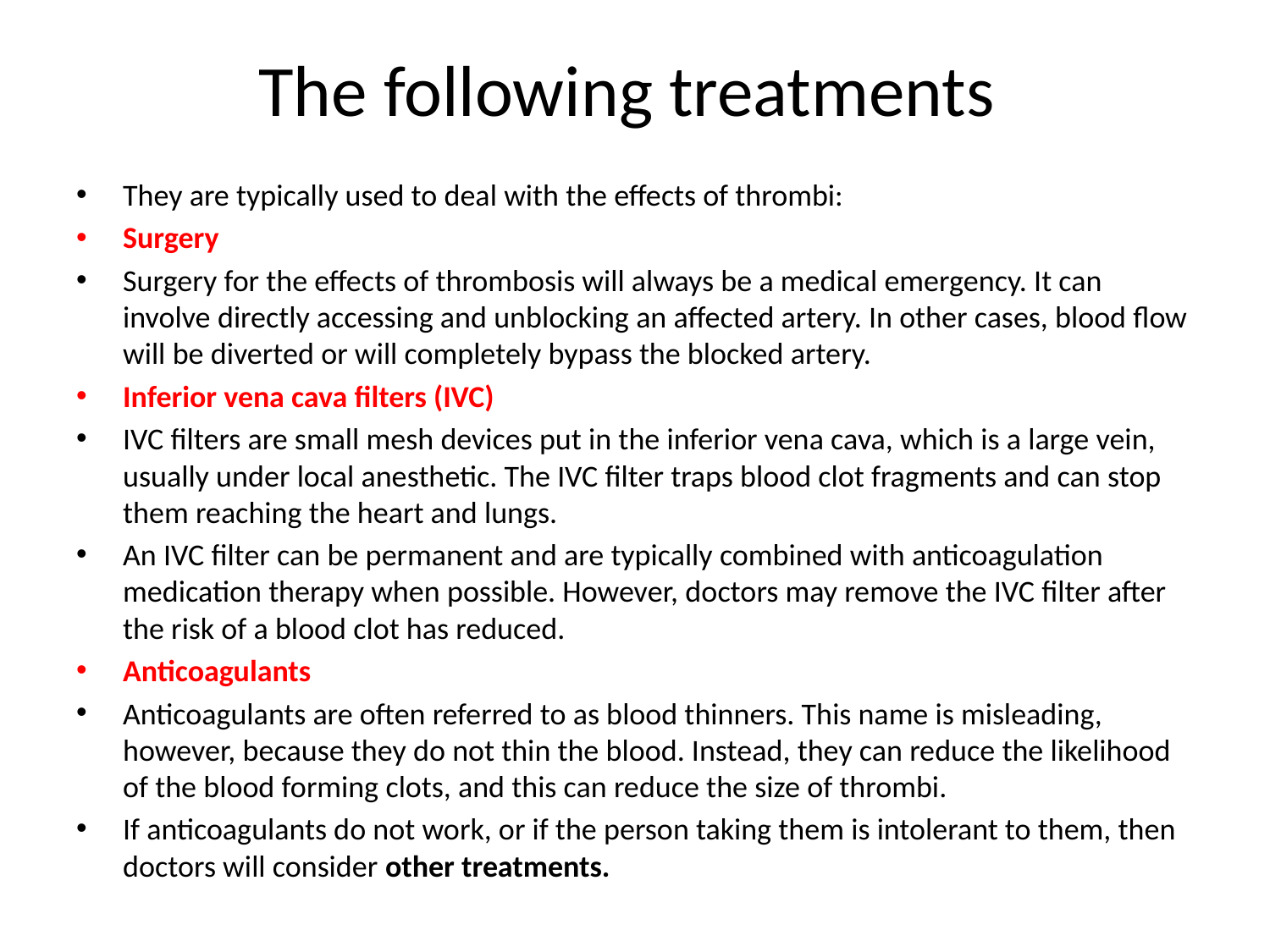

# The following treatments
They are typically used to deal with the effects of thrombi:
Surgery
Surgery for the effects of thrombosis will always be a medical emergency. It can involve directly accessing and unblocking an affected artery. In other cases, blood flow will be diverted or will completely bypass the blocked artery.
Inferior vena cava filters (IVC)
IVC filters are small mesh devices put in the inferior vena cava, which is a large vein, usually under local anesthetic. The IVC filter traps blood clot fragments and can stop them reaching the heart and lungs.
An IVC filter can be permanent and are typically combined with anticoagulation medication therapy when possible. However, doctors may remove the IVC filter after the risk of a blood clot has reduced.
Anticoagulants
Anticoagulants are often referred to as blood thinners. This name is misleading, however, because they do not thin the blood. Instead, they can reduce the likelihood of the blood forming clots, and this can reduce the size of thrombi.
If anticoagulants do not work, or if the person taking them is intolerant to them, then doctors will consider other treatments.